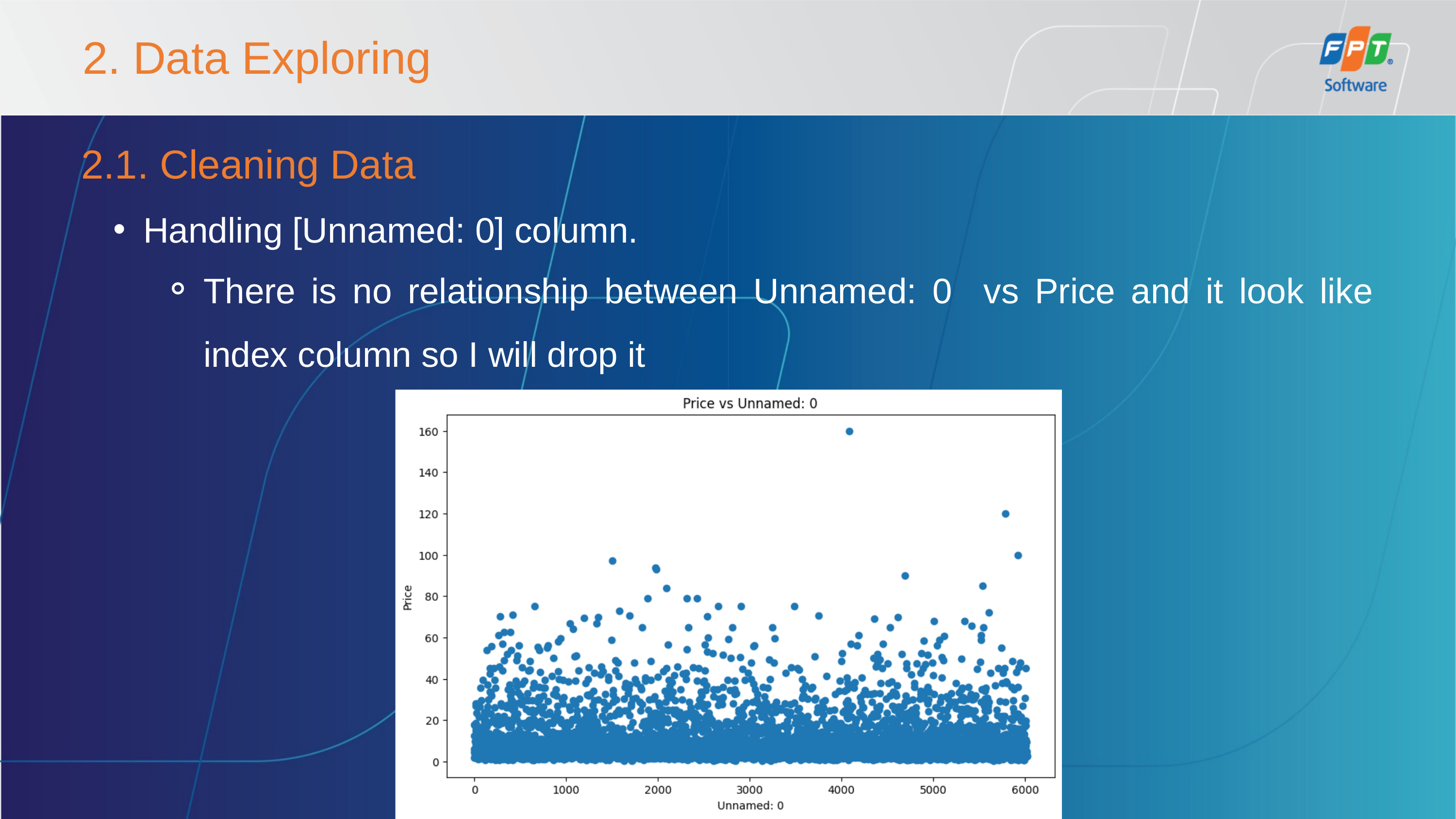

2. Data Exploring
2.1. Cleaning Data
Handling [Unnamed: 0] column.
There is no relationship between Unnamed: 0  vs Price and it look like index column so I will drop it